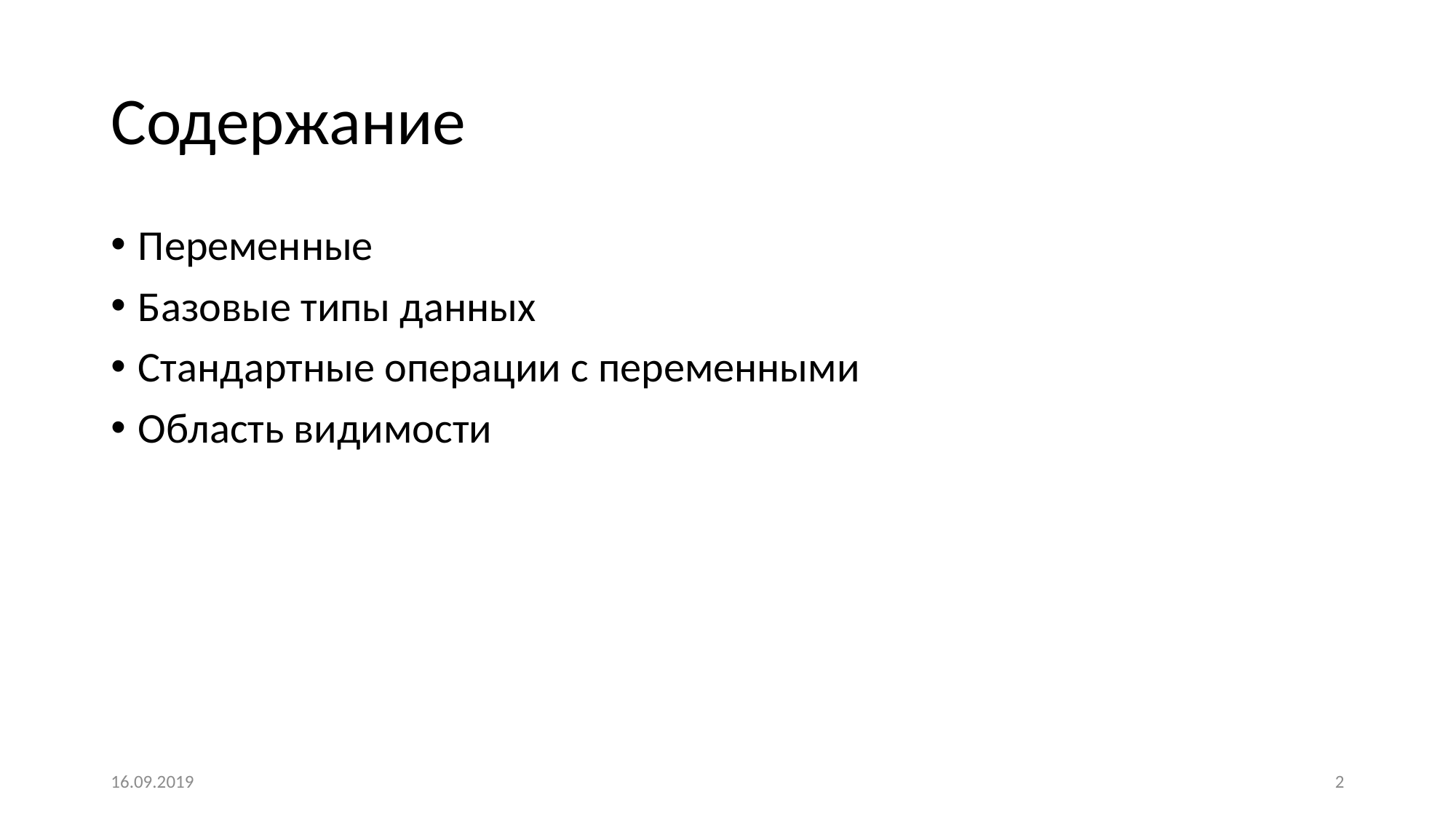

# Содержание
Переменные
Базовые типы данных
Стандартные операции с переменными
Область видимости

16.09.2019
2